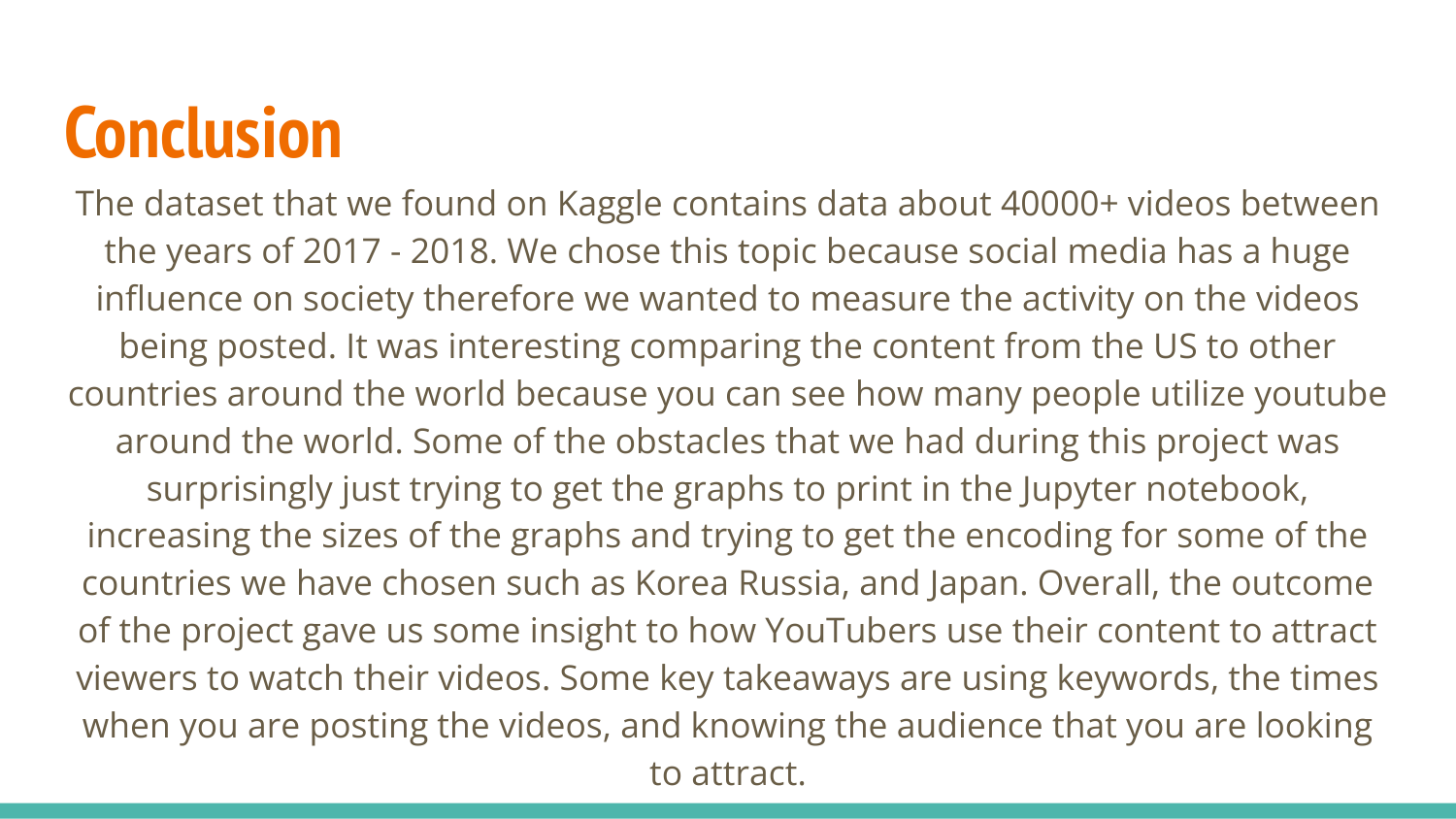

# Conclusion
The dataset that we found on Kaggle contains data about 40000+ videos between the years of 2017 - 2018. We chose this topic because social media has a huge influence on society therefore we wanted to measure the activity on the videos being posted. It was interesting comparing the content from the US to other countries around the world because you can see how many people utilize youtube around the world. Some of the obstacles that we had during this project was surprisingly just trying to get the graphs to print in the Jupyter notebook, increasing the sizes of the graphs and trying to get the encoding for some of the countries we have chosen such as Korea Russia, and Japan. Overall, the outcome of the project gave us some insight to how YouTubers use their content to attract viewers to watch their videos. Some key takeaways are using keywords, the times when you are posting the videos, and knowing the audience that you are looking to attract.